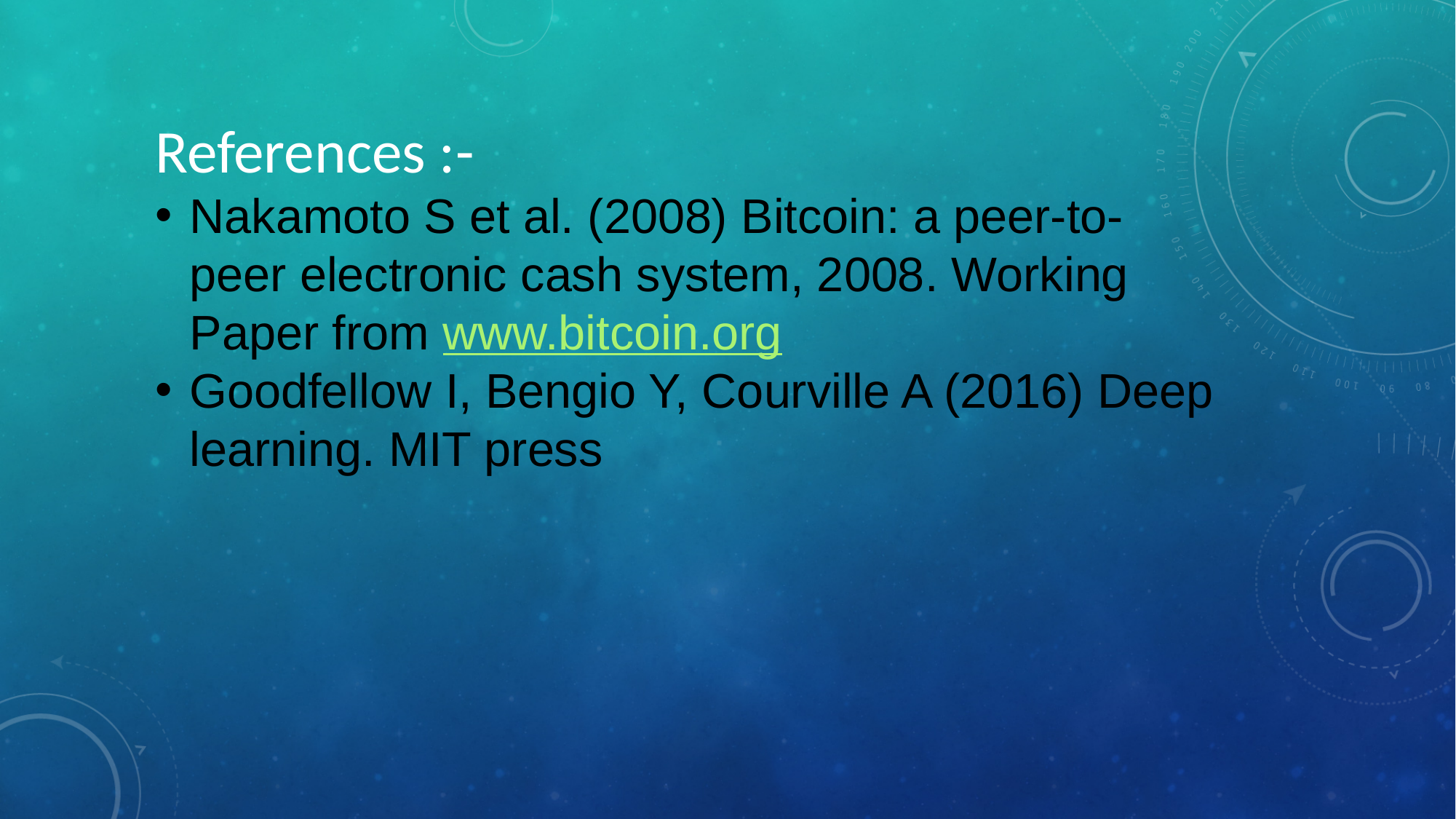

References :-
Nakamoto S et al. (2008) Bitcoin: a peer-to-peer electronic cash system, 2008. Working Paper from www.bitcoin.org
Goodfellow I, Bengio Y, Courville A (2016) Deep learning. MIT press